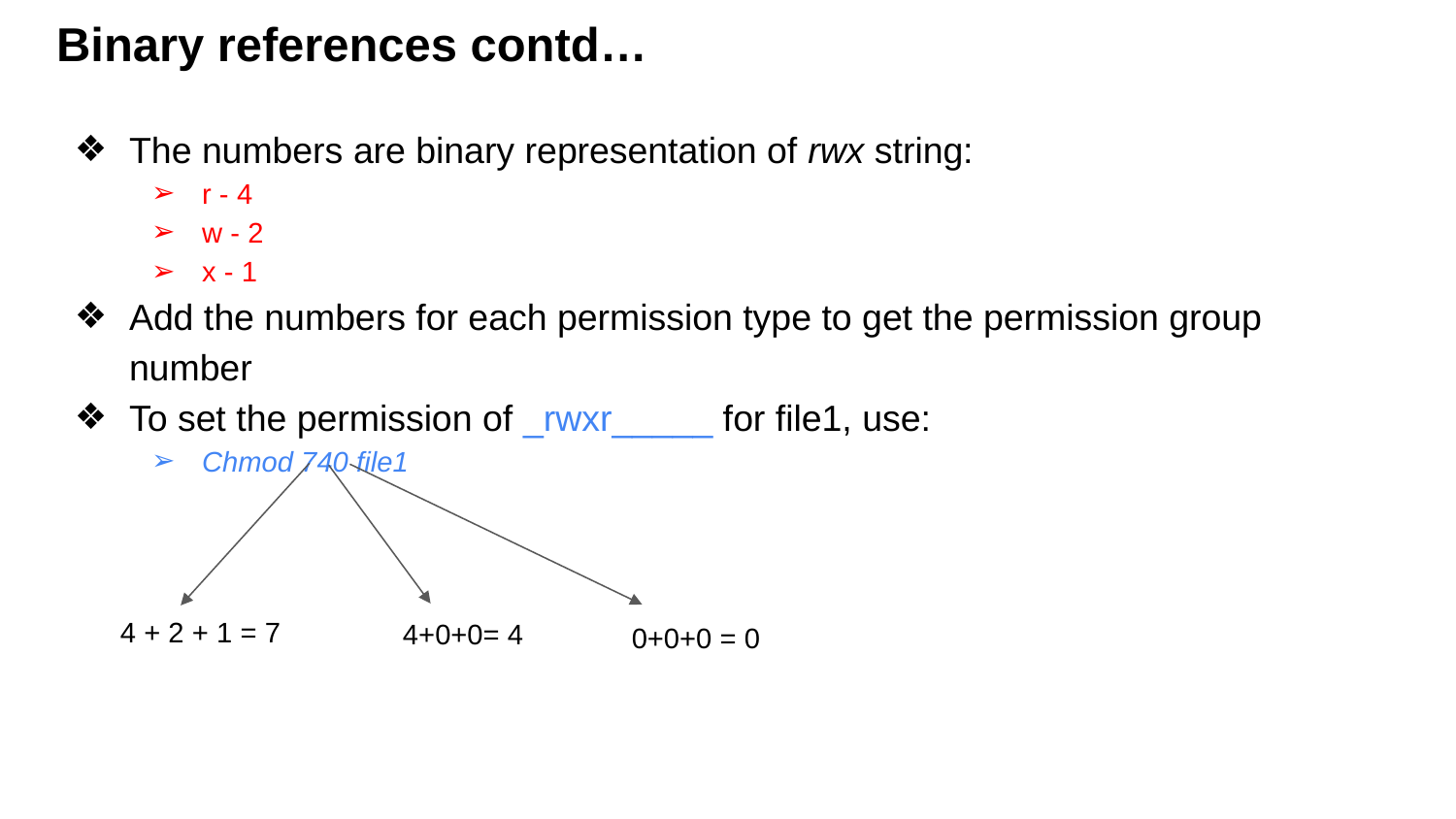

# Binary references contd…
The numbers are binary representation of rwx string:
r - 4
w - 2
x - 1
Add the numbers for each permission type to get the permission group number
To set the permission of _rwxr_____ for file1, use:
Chmod 740 file1
4 + 2 + 1 = 7
4+0+0= 4
0+0+0 = 0